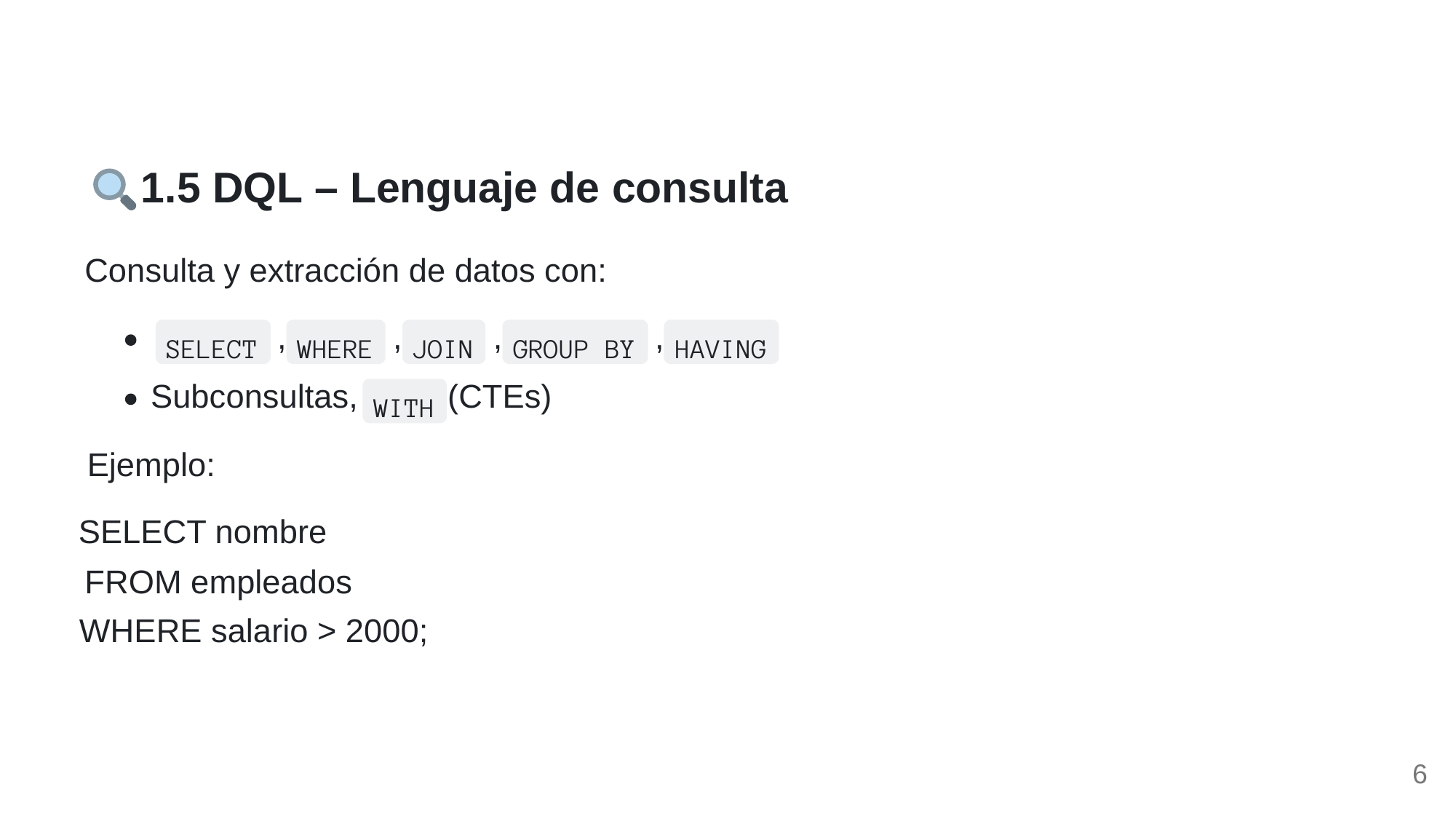

1.5 DQL – Lenguaje de consulta

Consulta y extracción de datos con:
,
,
,
,

SELECT
WHERE
JOIN
GROUP BY
HAVING

Subconsultas,
 (CTEs)

WITH

Ejemplo:
SELECT nombre
FROM empleados
WHERE salario > 2000;
6